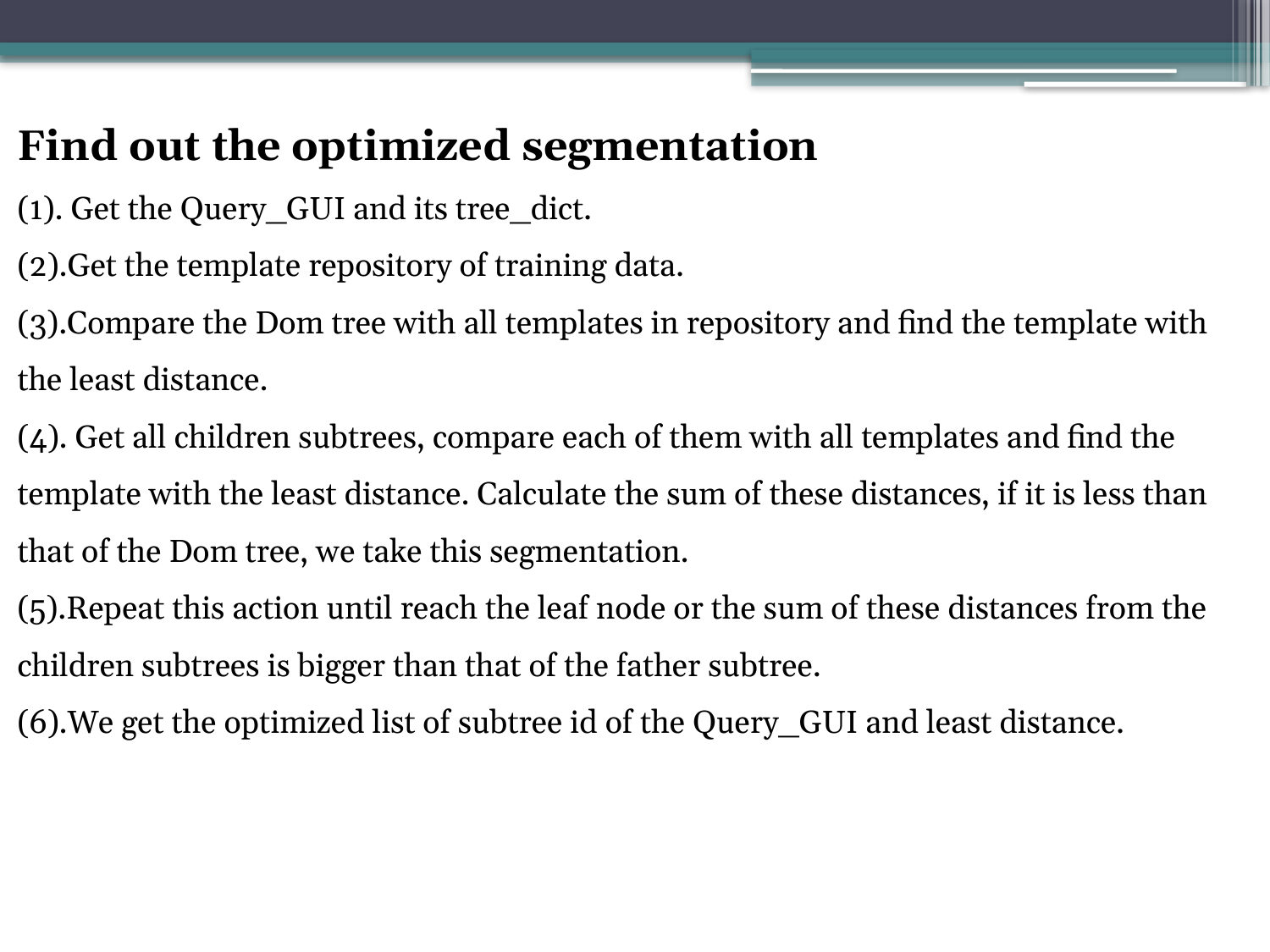

Find out the optimized segmentation
(1). Get the Query_GUI and its tree_dict.
(2).Get the template repository of training data.
(3).Compare the Dom tree with all templates in repository and find the template with the least distance.
(4). Get all children subtrees, compare each of them with all templates and find the template with the least distance. Calculate the sum of these distances, if it is less than that of the Dom tree, we take this segmentation.
(5).Repeat this action until reach the leaf node or the sum of these distances from the children subtrees is bigger than that of the father subtree.
(6).We get the optimized list of subtree id of the Query_GUI and least distance.